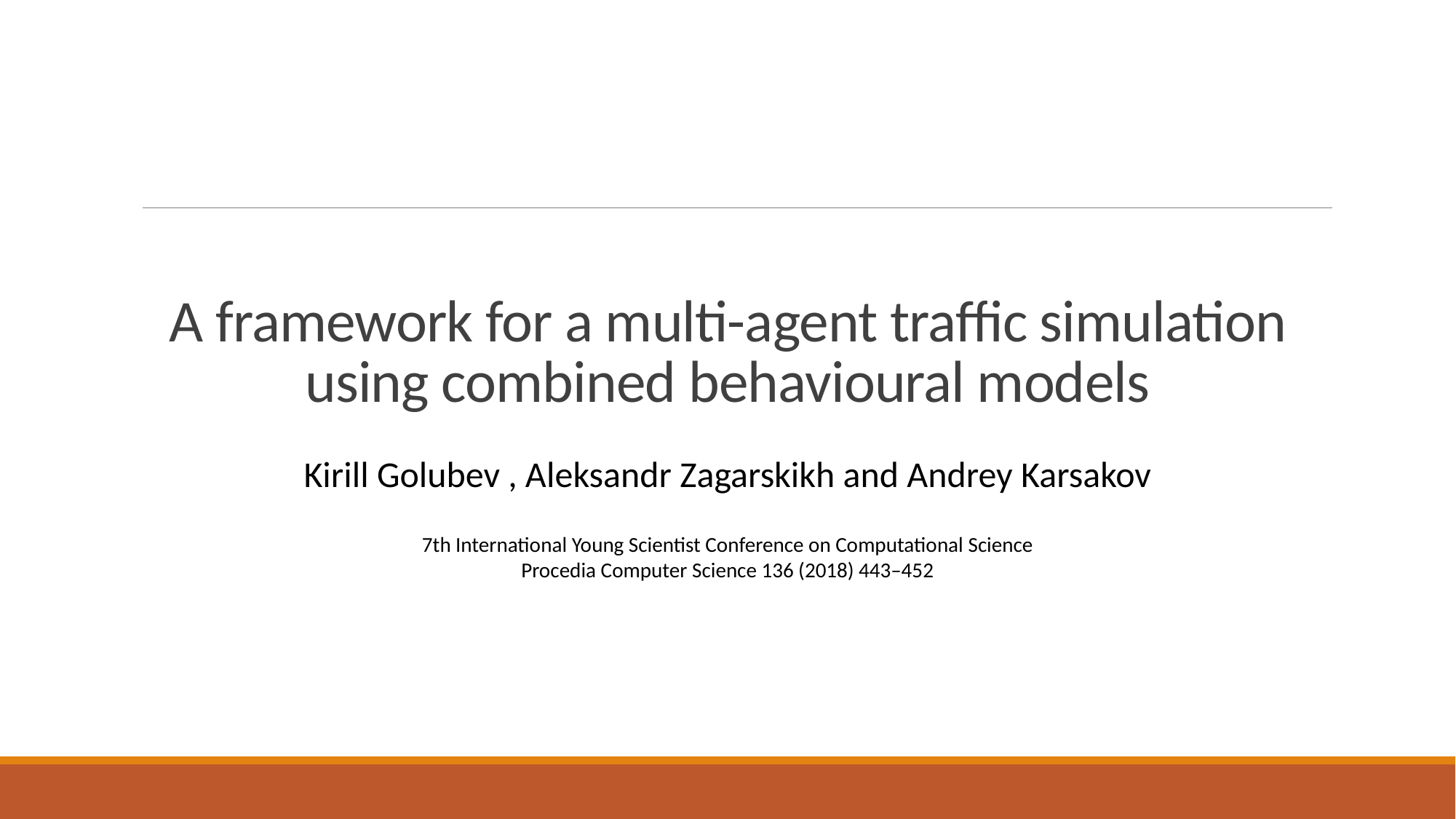

# A framework for a multi-agent traffic simulation using combined behavioural models
Kirill Golubev , Aleksandr Zagarskikh and Andrey Karsakov
7th International Young Scientist Conference on Computational Science
Procedia Computer Science 136 (2018) 443–452